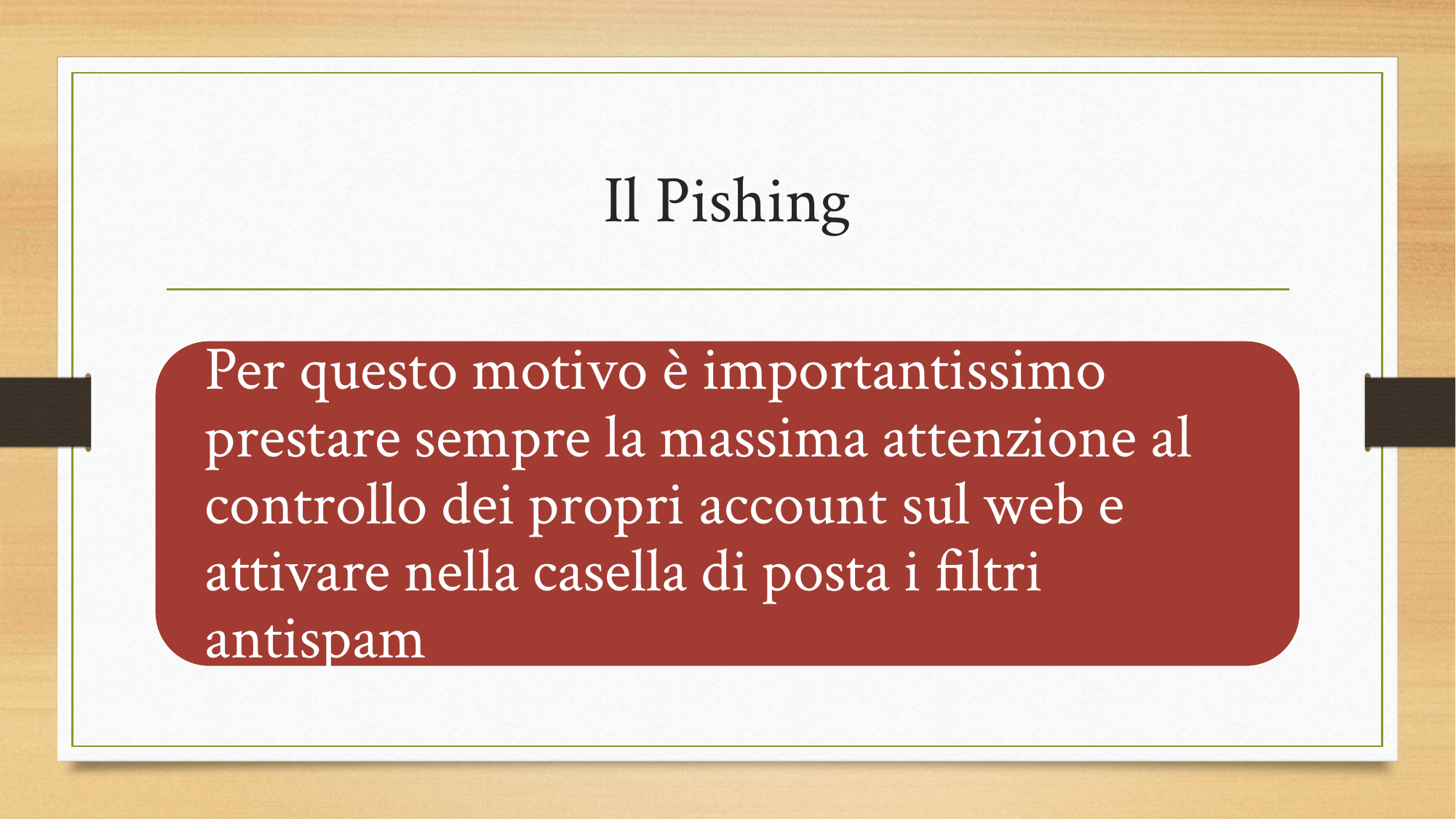

# Il Pishing
Per questo motivo è importantissimo prestare sempre la massima attenzione al controllo dei propri account sul web e attivare nella casella di posta i filtri antispam